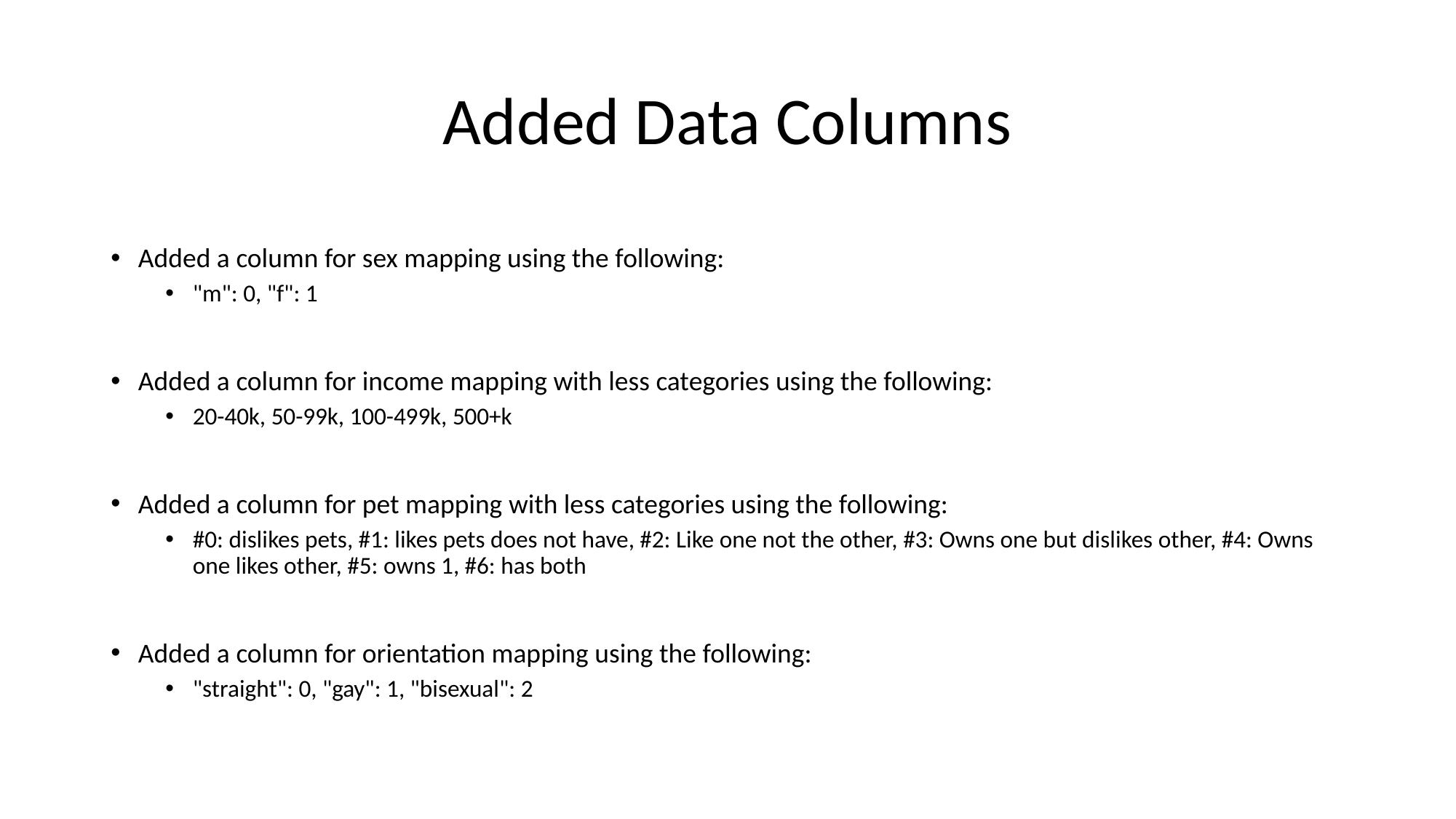

# Added Data Columns

Added a column for sex mapping using the following:
"m": 0, "f": 1

Added a column for income mapping with less categories using the following:
20-40k, 50-99k, 100-499k, 500+k

Added a column for pet mapping with less categories using the following:
#0: dislikes pets, #1: likes pets does not have, #2: Like one not the other, #3: Owns one but dislikes other, #4: Owns one likes other, #5: owns 1, #6: has both

Added a column for orientation mapping using the following:
"straight": 0, "gay": 1, "bisexual": 2